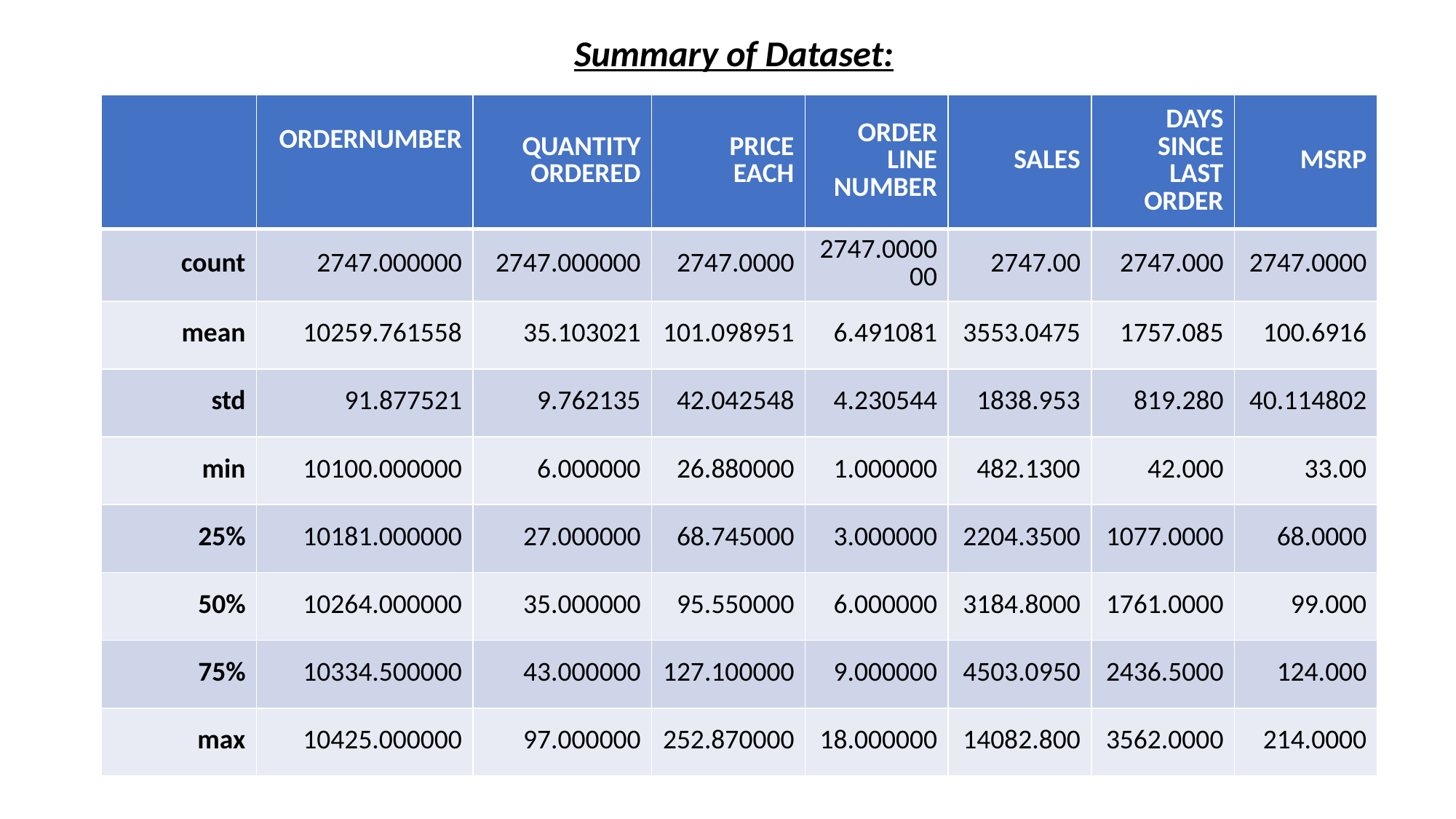

Summary of Dataset:
|  | ORDERNUMBER | QUANTITY ORDERED | PRICE EACH | ORDER LINE NUMBER | SALES | DAYS SINCE LAST ORDER | MSRP |
| --- | --- | --- | --- | --- | --- | --- | --- |
| count | 2747.000000 | 2747.000000 | 2747.0000 | 2747.000000 | 2747.00 | 2747.000 | 2747.0000 |
| mean | 10259.761558 | 35.103021 | 101.098951 | 6.491081 | 3553.0475 | 1757.085 | 100.6916 |
| std | 91.877521 | 9.762135 | 42.042548 | 4.230544 | 1838.953 | 819.280 | 40.114802 |
| min | 10100.000000 | 6.000000 | 26.880000 | 1.000000 | 482.1300 | 42.000 | 33.00 |
| 25% | 10181.000000 | 27.000000 | 68.745000 | 3.000000 | 2204.3500 | 1077.0000 | 68.0000 |
| 50% | 10264.000000 | 35.000000 | 95.550000 | 6.000000 | 3184.8000 | 1761.0000 | 99.000 |
| 75% | 10334.500000 | 43.000000 | 127.100000 | 9.000000 | 4503.0950 | 2436.5000 | 124.000 |
| max | 10425.000000 | 97.000000 | 252.870000 | 18.000000 | 14082.800 | 3562.0000 | 214.0000 |